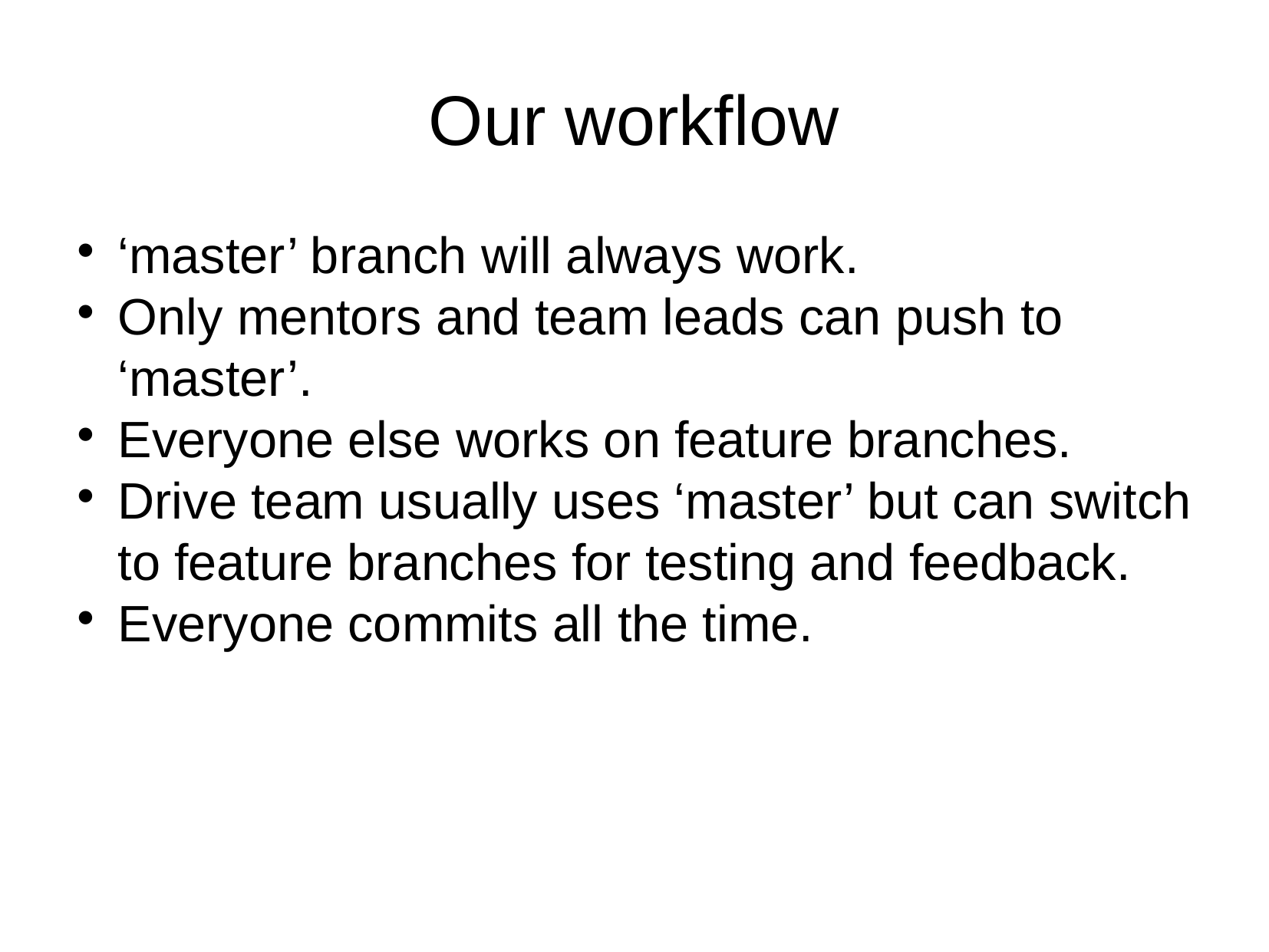

Our workflow
‘master’ branch will always work.
Only mentors and team leads can push to ‘master’.
Everyone else works on feature branches.
Drive team usually uses ‘master’ but can switch to feature branches for testing and feedback.
Everyone commits all the time.